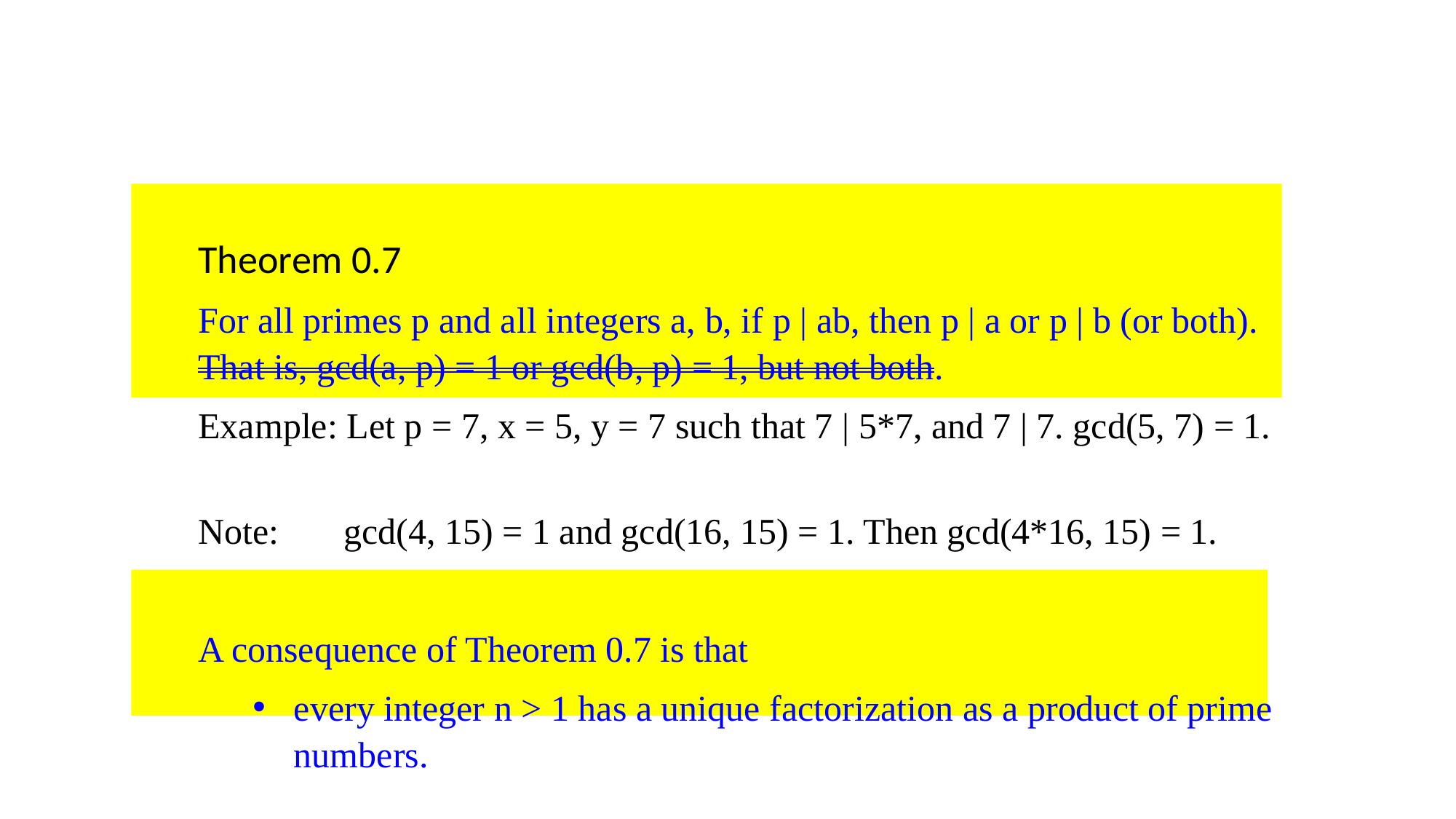

Theorem 0.7
For all primes p and all integers a, b, if p | ab, then p | a or p | b (or both). That is, gcd(a, p) = 1 or gcd(b, p) = 1, but not both.
Example: Let p = 7, x = 5, y = 7 such that 7 | 5*7, and 7 | 7. gcd(5, 7) = 1.
Note: 	    gcd(4, 15) = 1 and gcd(16, 15) = 1. Then gcd(4*16, 15) = 1.

A consequence of Theorem 0.7 is that
every integer n > 1 has a unique factorization as a product of prime numbers.